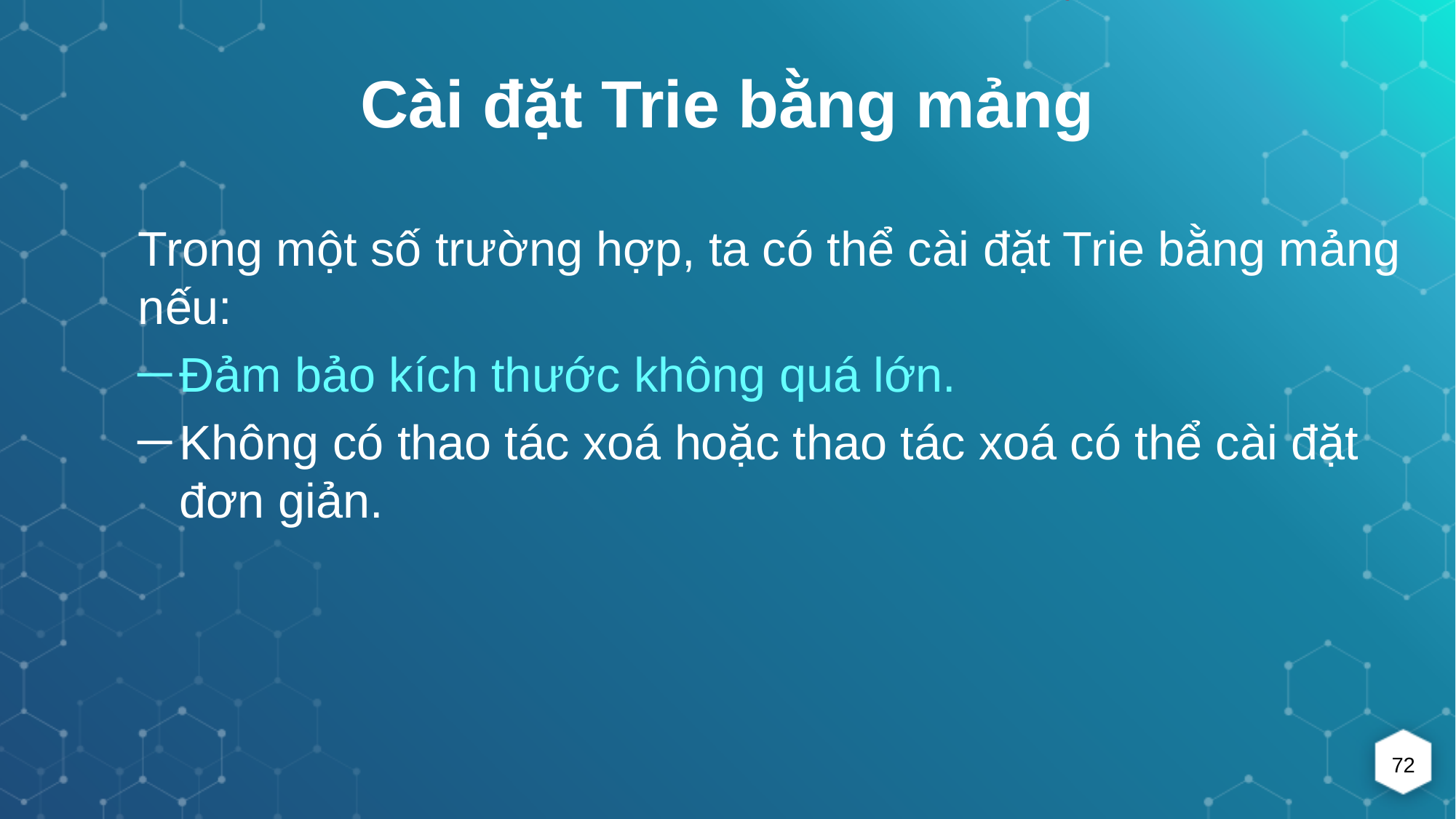

# Cài đặt Trie bằng mảng
Trong một số trường hợp, ta có thể cài đặt Trie bằng mảng nếu:
Đảm bảo kích thước không quá lớn.
Không có thao tác xoá hoặc thao tác xoá có thể cài đặt đơn giản.